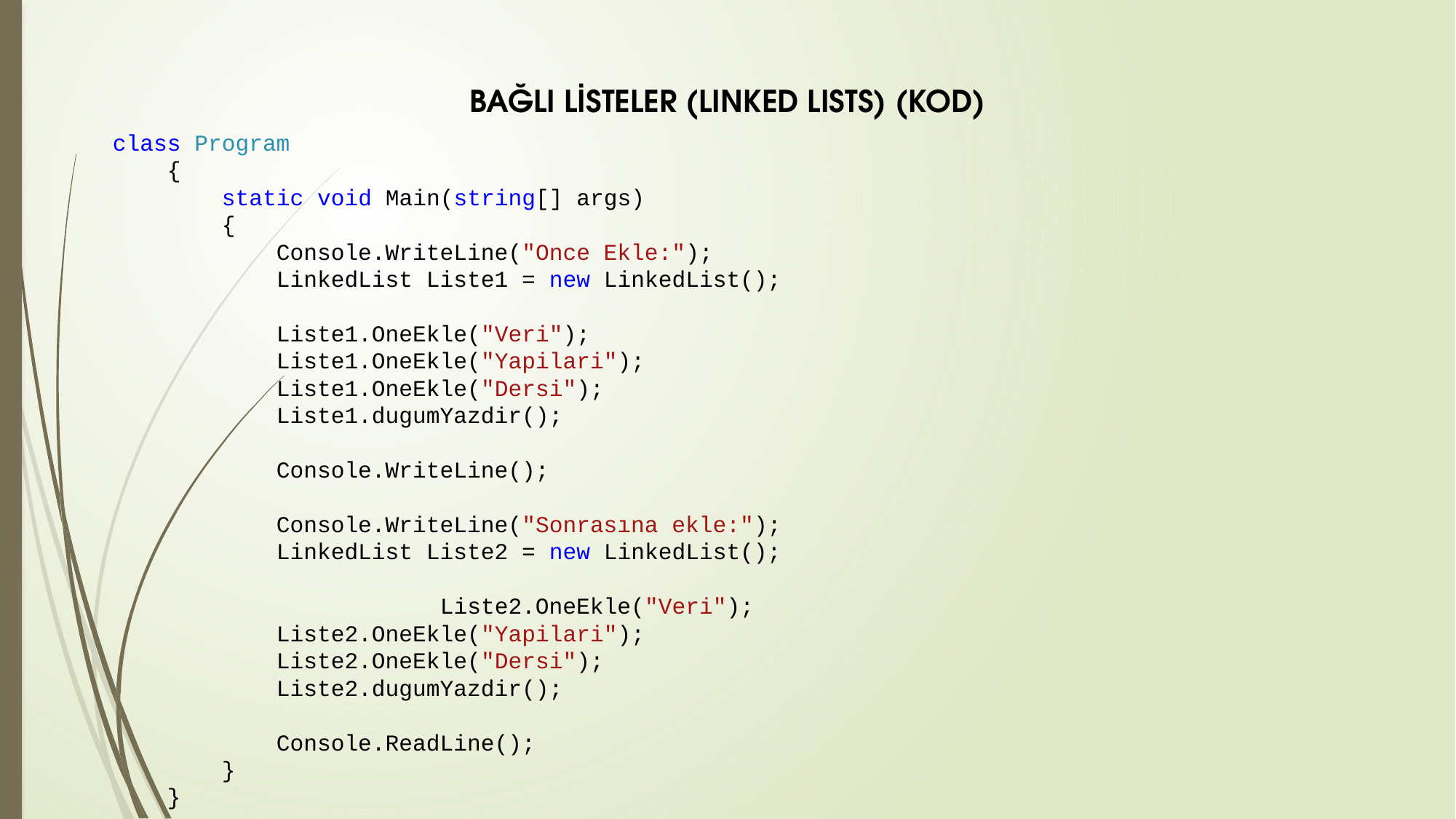

BAĞLI LİSTELER (LINKED LISTS) (KOD)
class Program
    {
        static void Main(string[] args)
        {
            Console.WriteLine("Once Ekle:");
            LinkedList Liste1 = new LinkedList();

            Liste1.OneEkle("Veri");
            Liste1.OneEkle("Yapilari");
            Liste1.OneEkle("Dersi");
            Liste1.dugumYazdir();

            Console.WriteLine();

            Console.WriteLine("Sonrasına ekle:");
            LinkedList Liste2 = new LinkedList();

			Liste2.OneEkle("Veri");
            Liste2.OneEkle("Yapilari");
            Liste2.OneEkle("Dersi");
            Liste2.dugumYazdir();

            Console.ReadLine();
        }
    }